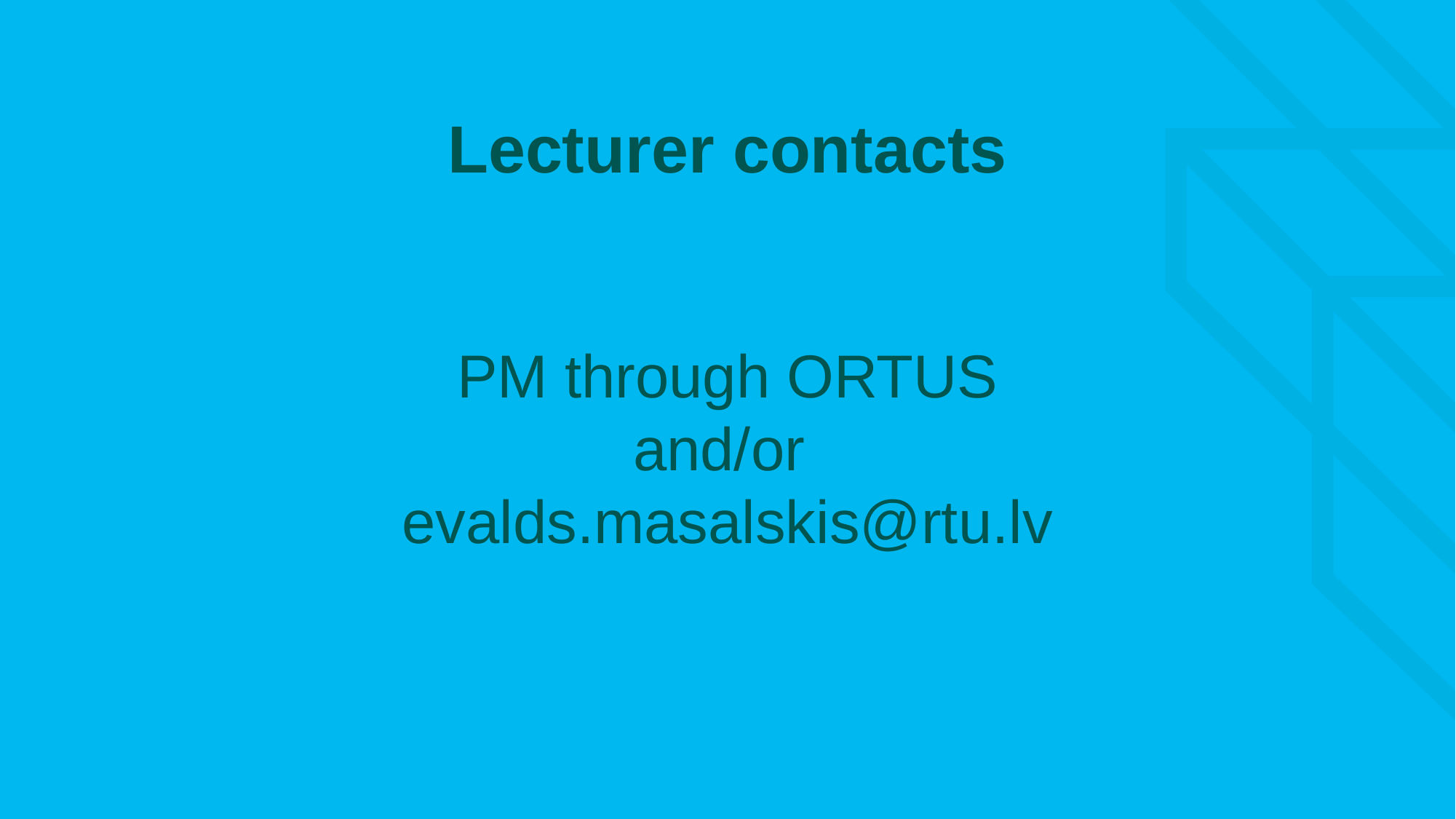

# Lecturer contacts

PM through ORTUS
and/or
evalds.masalskis@rtu.lv